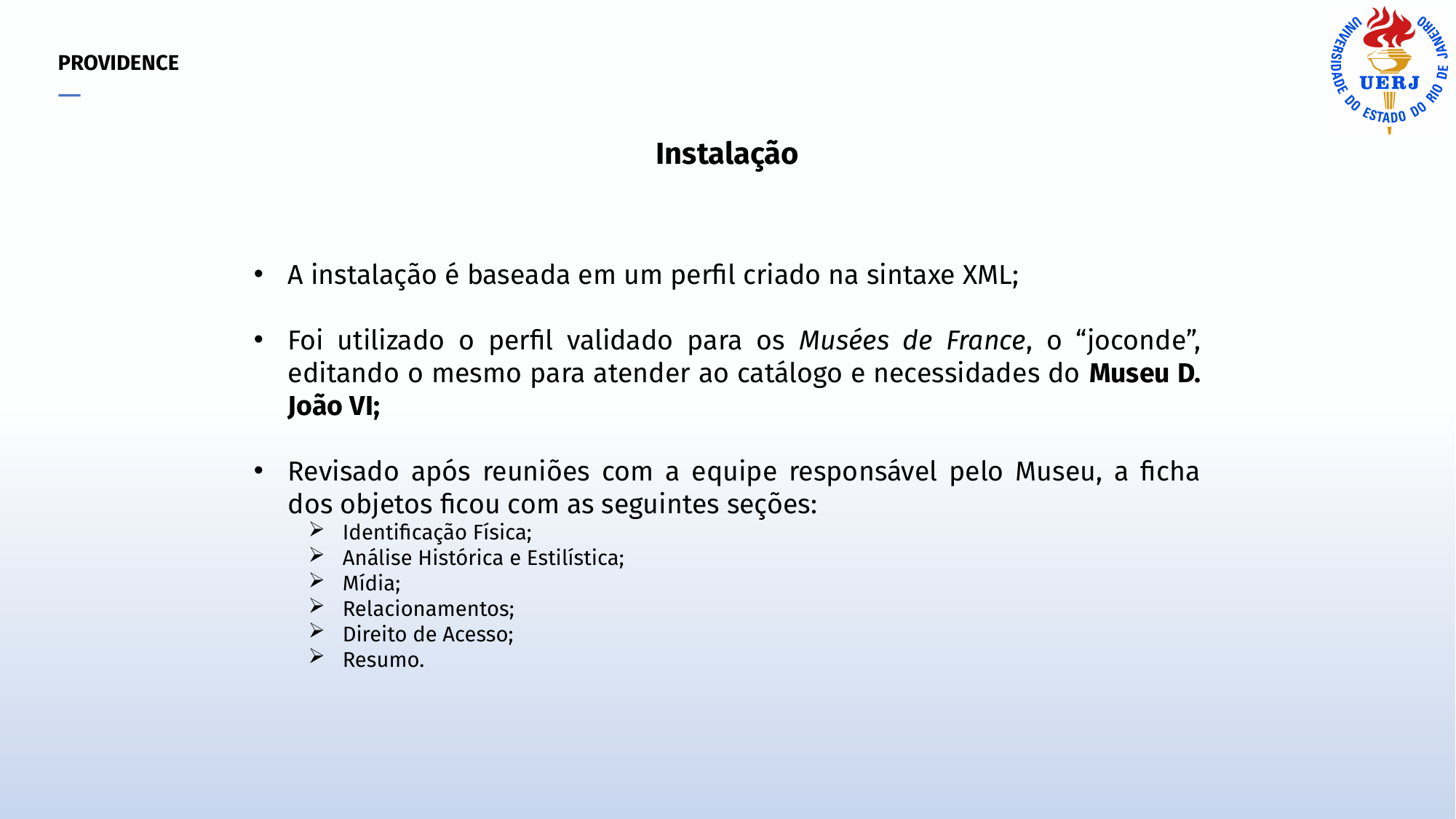

PROVIDENCE
—
Instalação
A instalação é baseada em um perfil criado na sintaxe XML;

Foi utilizado o perfil validado para os Musées de France, o “joconde”, editando o mesmo para atender ao catálogo e necessidades do Museu D. João VI;

Revisado após reuniões com a equipe responsável pelo Museu, a ficha dos objetos ficou com as seguintes seções:
Identificação Física;
Análise Histórica e Estilística;
Mídia;
Relacionamentos;
Direito de Acesso;
Resumo.